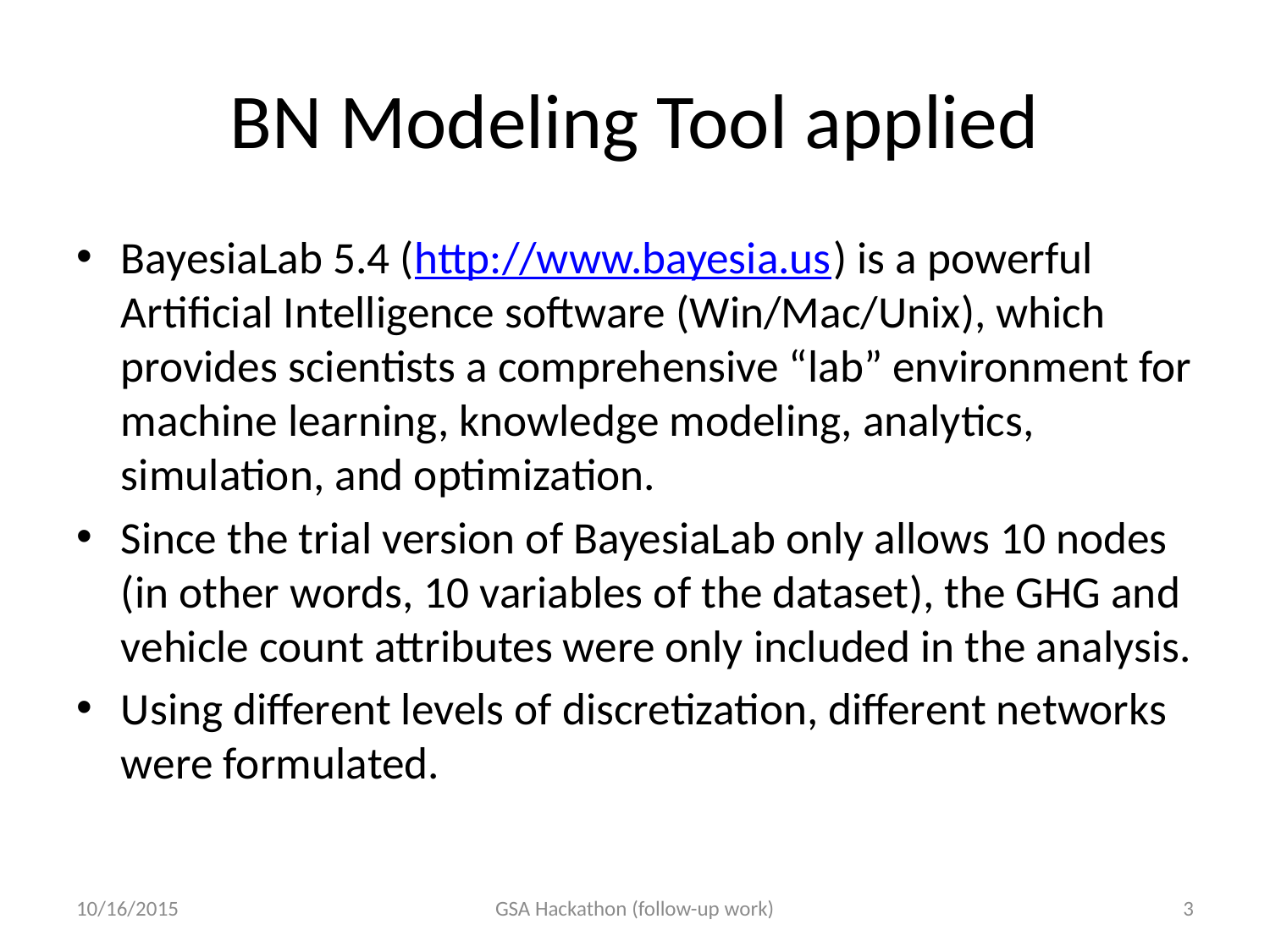

# BN Modeling Tool applied
BayesiaLab 5.4 (http://www.bayesia.us) is a powerful Artificial Intelligence software (Win/Mac/Unix), which provides scientists a comprehensive “lab” environment for machine learning, knowledge modeling, analytics, simulation, and optimization.
Since the trial version of BayesiaLab only allows 10 nodes (in other words, 10 variables of the dataset), the GHG and vehicle count attributes were only included in the analysis.
Using different levels of discretization, different networks were formulated.
10/16/2015
GSA Hackathon (follow-up work)
3